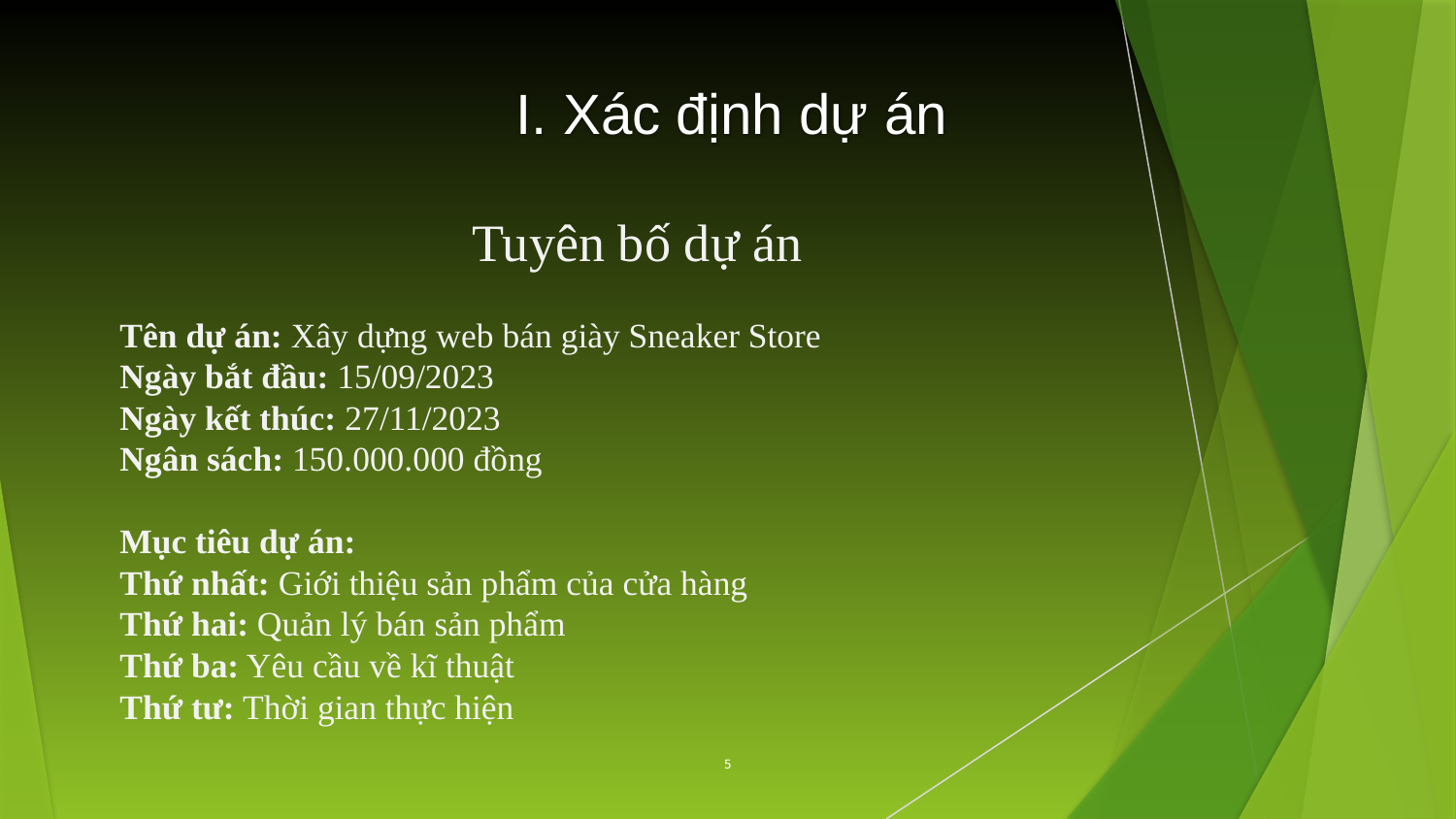

I. Xác định dự án
Tuyên bố dự án

Tên dự án: Xây dựng web bán giày Sneaker Store
Ngày bắt đầu: 15/09/2023
Ngày kết thúc: 27/11/2023
Ngân sách: 150.000.000 đồng

Mục tiêu dự án:
Thứ nhất: Giới thiệu sản phẩm của cửa hàng
Thứ hai: Quản lý bán sản phẩm
Thứ ba: Yêu cầu về kĩ thuật
Thứ tư: Thời gian thực hiện

5